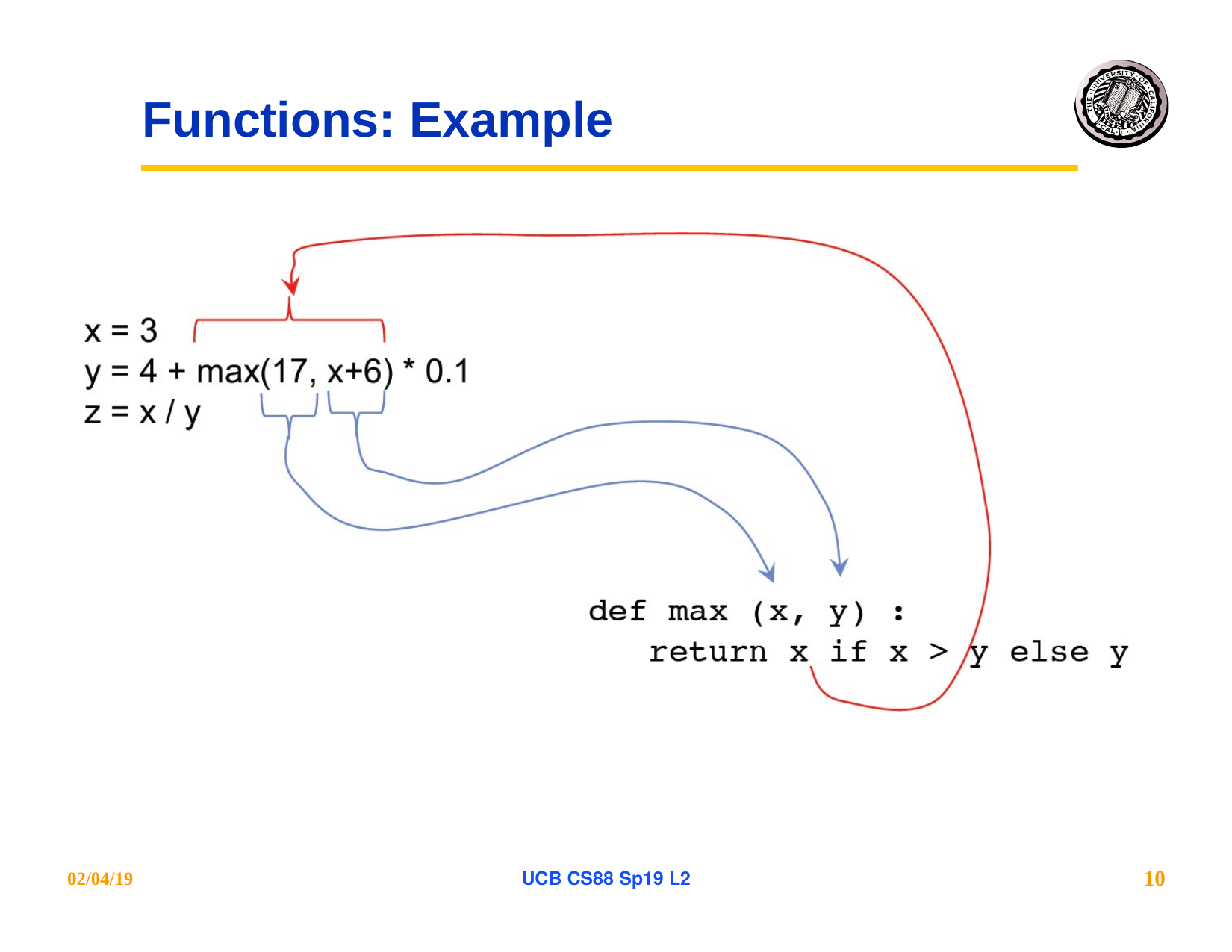

# Functions: Example

10
02/04/19
UCB CS88 Sp19 L2